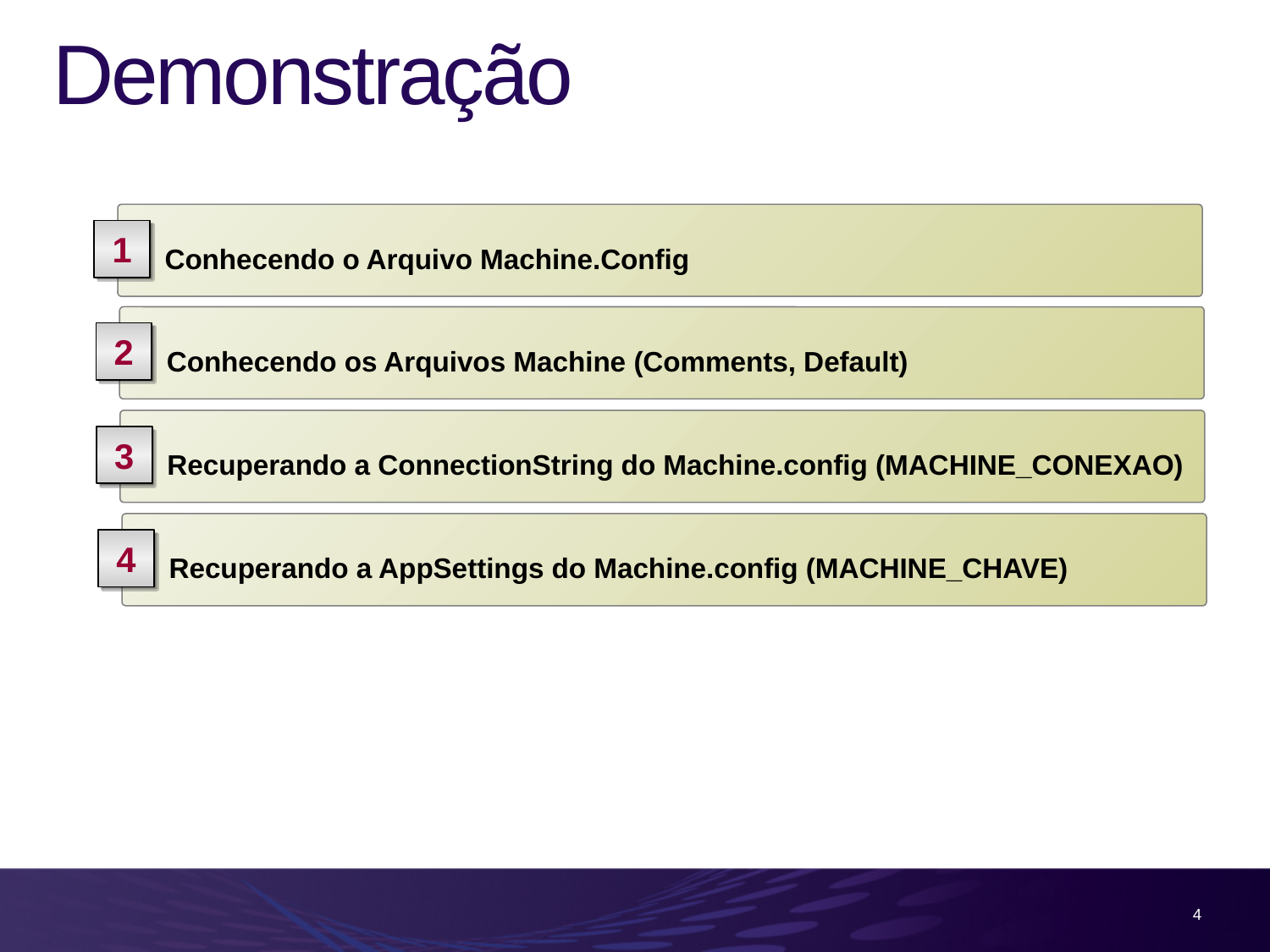

# Demonstração
 Conhecendo o Arquivo Machine.Config
1
 Conhecendo os Arquivos Machine (Comments, Default)
2
 Recuperando a ConnectionString do Machine.config (MACHINE_CONEXAO)
3
 Recuperando a AppSettings do Machine.config (MACHINE_CHAVE)
4
4